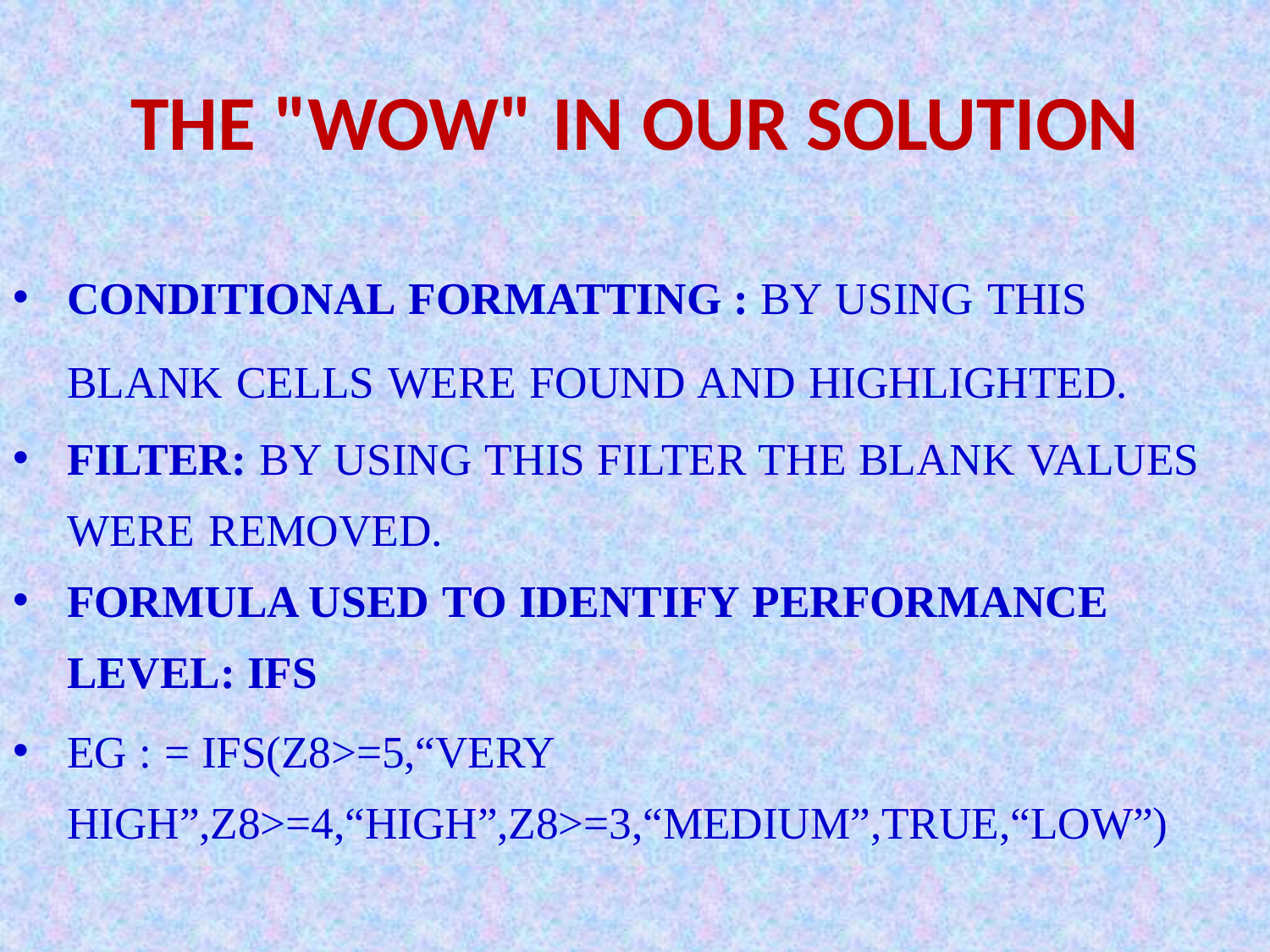

# THE "WOW" IN OUR SOLUTION
CONDITIONAL FORMATTING : BY USING THIS BLANK CELLS WERE FOUND AND HIGHLIGHTED.
FILTER: BY USING THIS FILTER THE BLANK VALUES WERE REMOVED.
FORMULA USED TO IDENTIFY PERFORMANCE LEVEL: IFS
EG : = IFS(Z8>=5,“VERY HIGH”,Z8>=4,“HIGH”,Z8>=3,“MEDIUM”,TRUE,“LOW”)